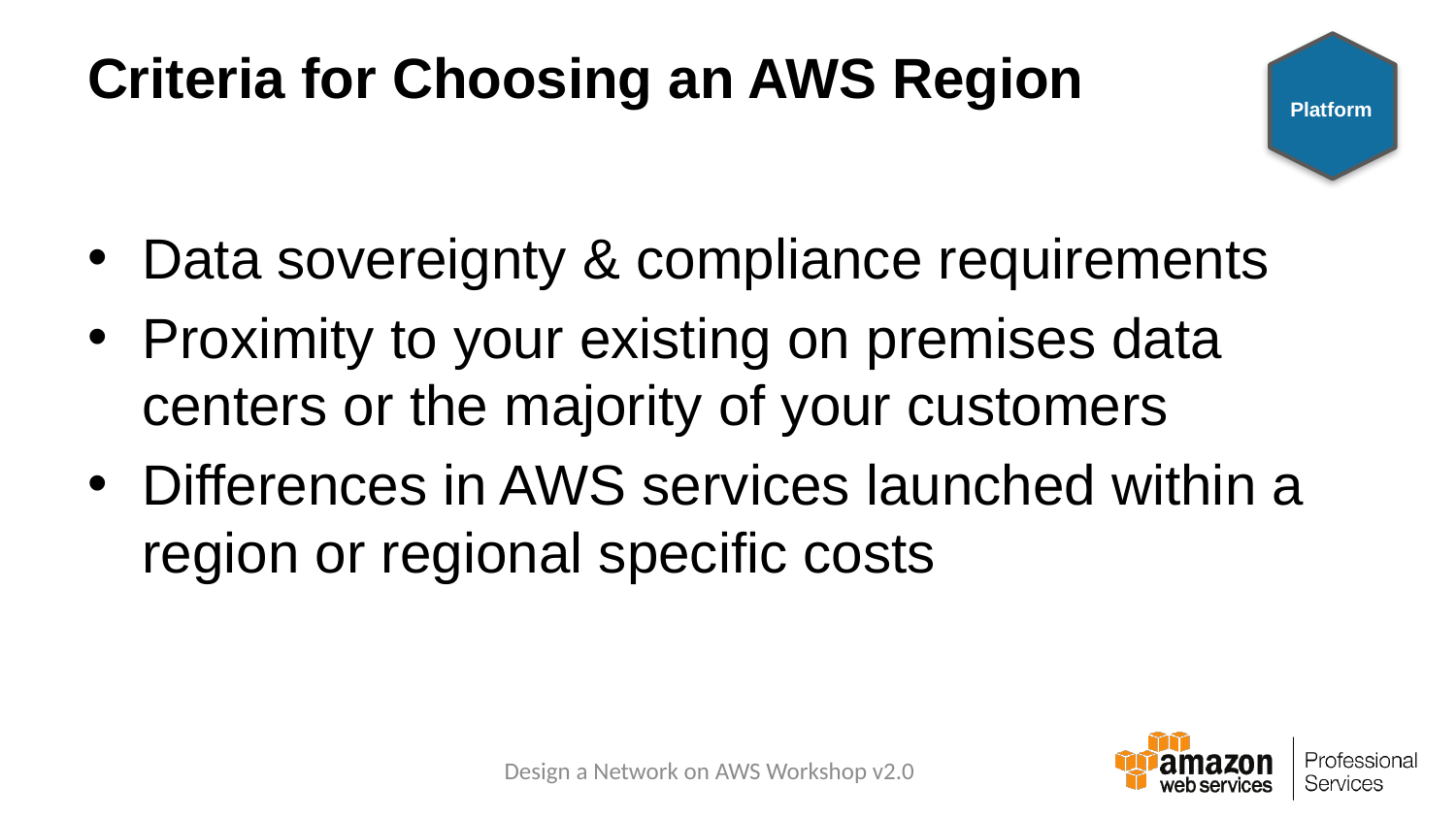

# Criteria for Choosing an AWS Region

Platform

Data sovereignty & compliance requirements
Proximity to your existing on premises data centers or the majority of your customers
Differences in AWS services launched within a region or regional specific costs

Design a Network on AWS Workshop v2.0